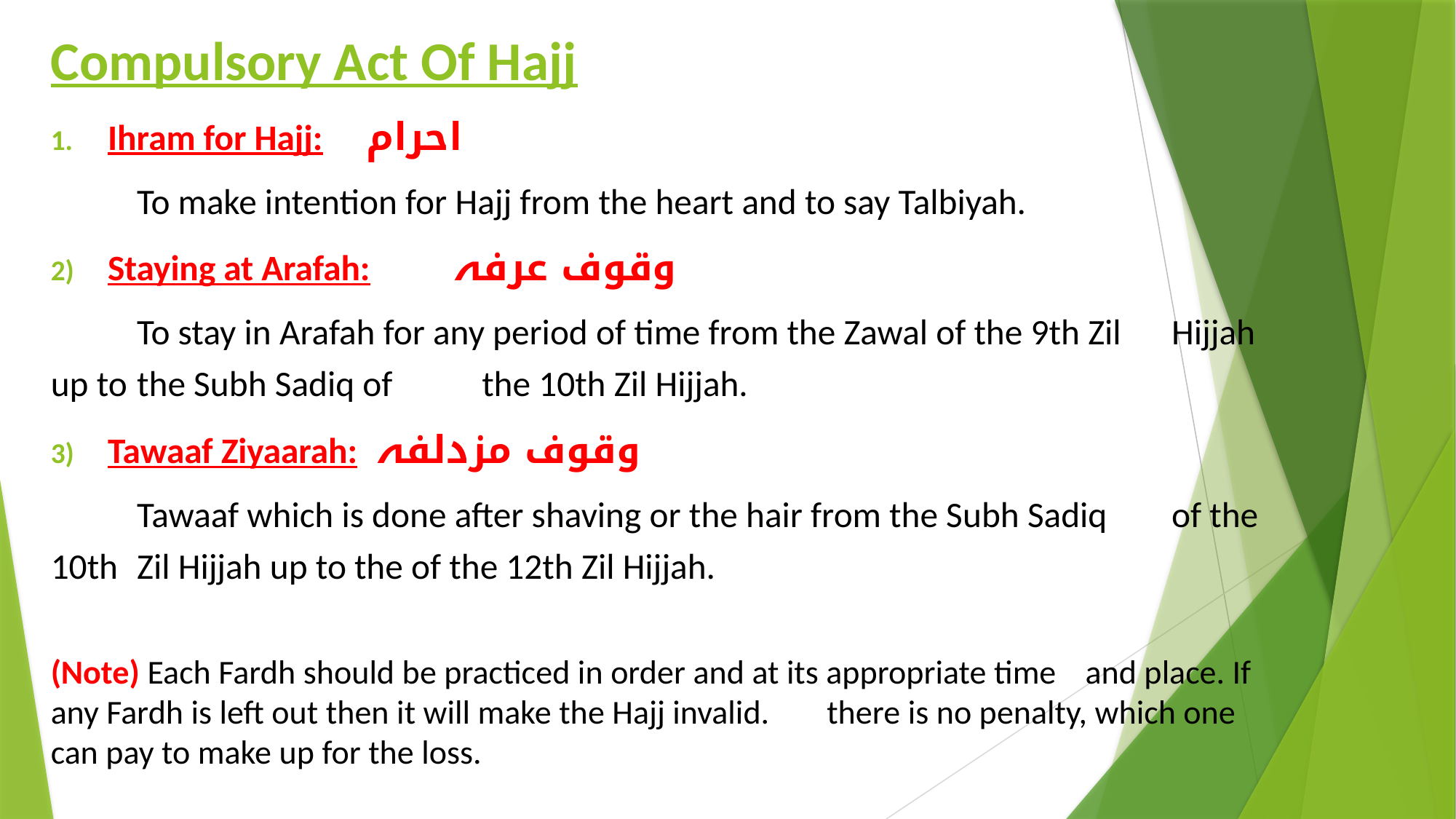

# Compulsory Act Of Hajj
Ihram for Hajj:	احرام
	To make intention for Hajj from the heart and to say Talbiyah.
Staying at Arafah: 	وقوف عرفہ
	To stay in Arafah for any period of time from the Zawal of the 9th Zil 	Hijjah up to 	the Subh Sadiq of 	the 10th Zil Hijjah.
Tawaaf Ziyaarah:	 وقوف مزدلفہ
	Tawaaf which is done after shaving or the hair from the Subh Sadiq 	of the 10th 	Zil Hijjah up to the of the 12th Zil Hijjah.

(Note) Each Fardh should be practiced in order and at its appropriate time 			and place. If any Fardh is left out then it will make the Hajj invalid. 			there is no penalty, which one can pay to make up for the loss.